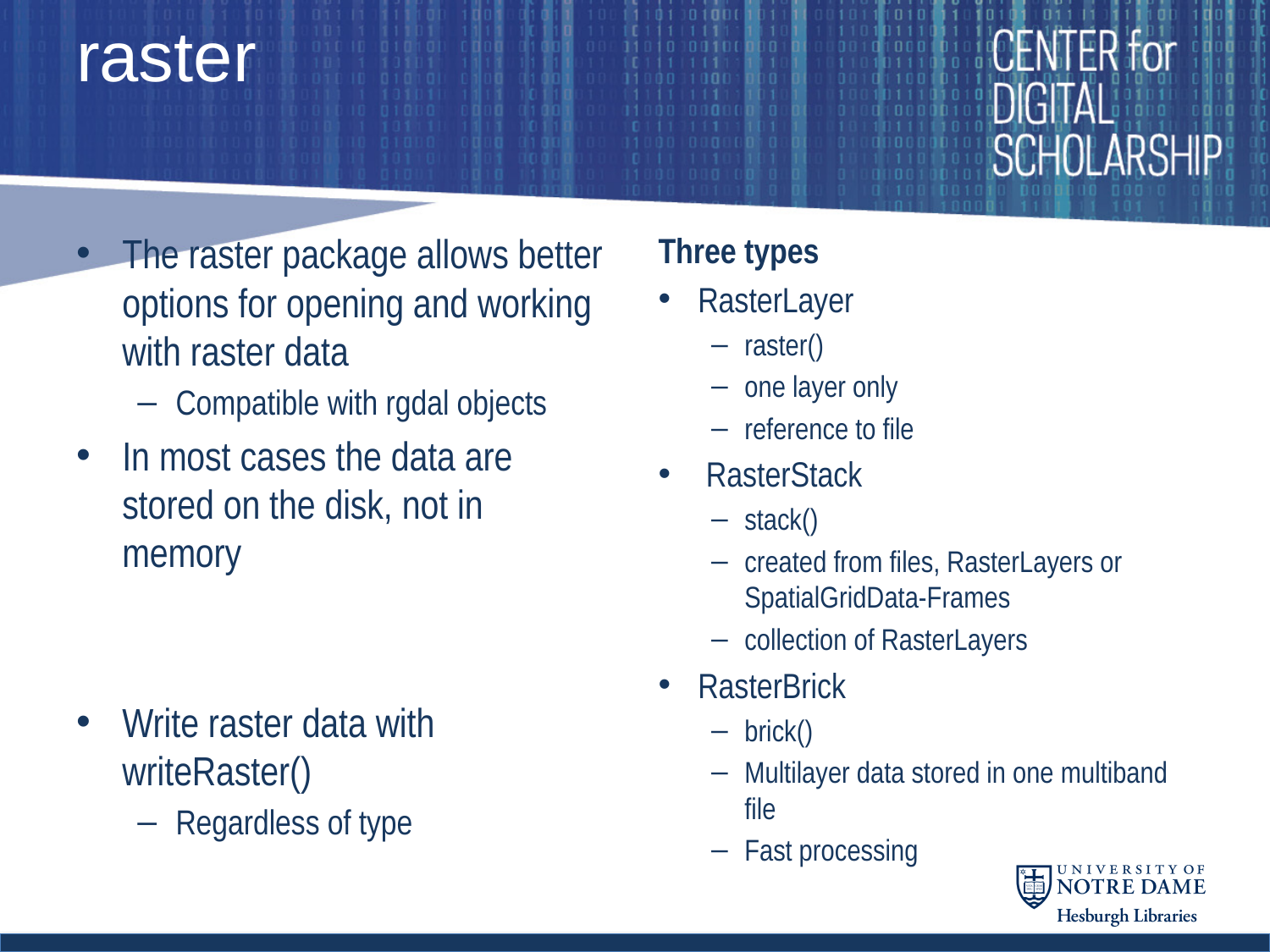

# raster
The raster package allows better options for opening and working with raster data
Compatible with rgdal objects
In most cases the data are stored on the disk, not in memory

Write raster data with writeRaster()
Regardless of type
Three types
RasterLayer
raster()
one layer only
reference to file
 RasterStack
stack()
created from files, RasterLayers or SpatialGridData-Frames
collection of RasterLayers
RasterBrick
brick()
Multilayer data stored in one multiband file
Fast processing